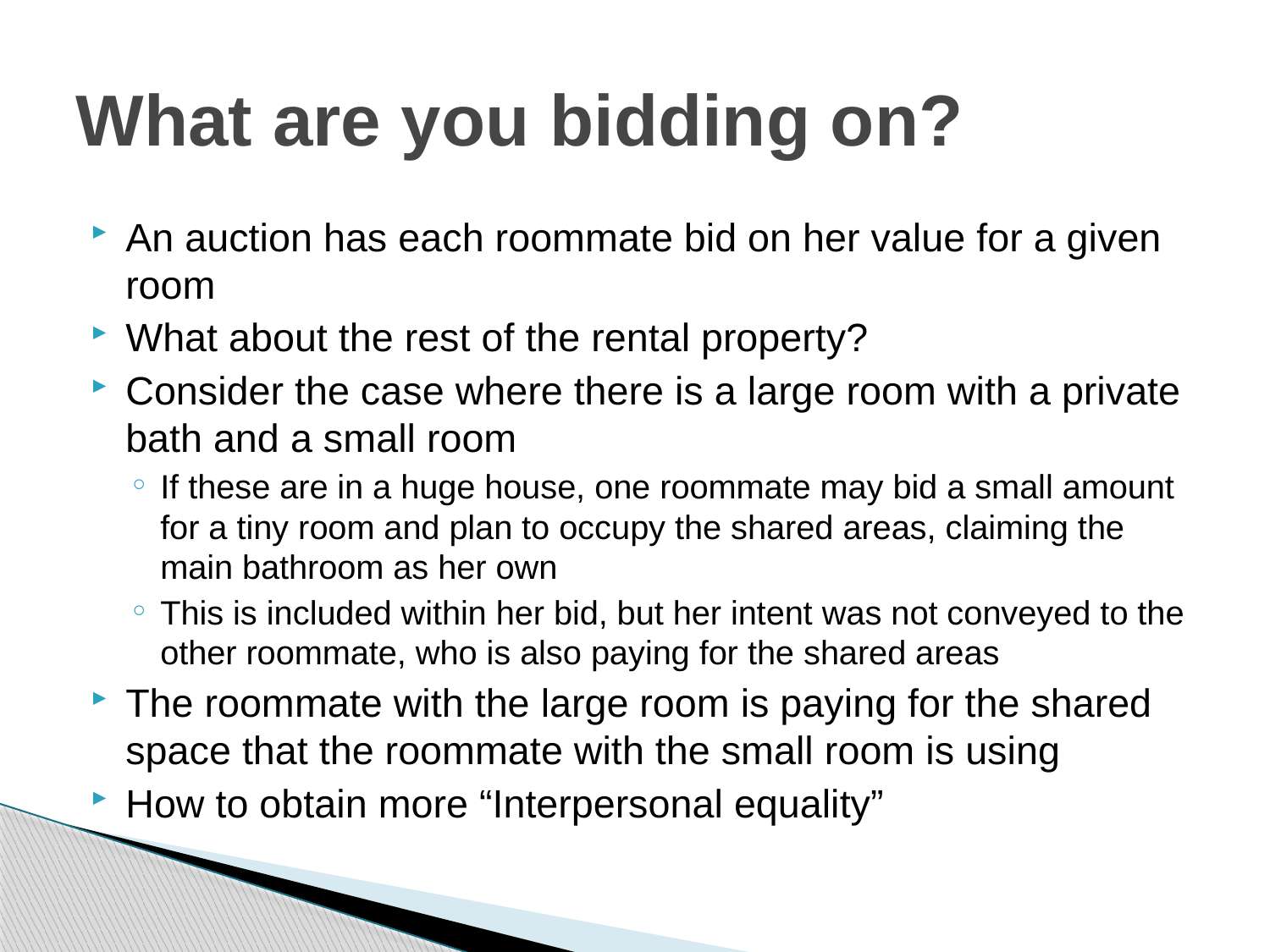

# What are you bidding on?
An auction has each roommate bid on her value for a given room
What about the rest of the rental property?
Consider the case where there is a large room with a private bath and a small room
If these are in a huge house, one roommate may bid a small amount for a tiny room and plan to occupy the shared areas, claiming the main bathroom as her own
This is included within her bid, but her intent was not conveyed to the other roommate, who is also paying for the shared areas
The roommate with the large room is paying for the shared space that the roommate with the small room is using
How to obtain more “Interpersonal equality”